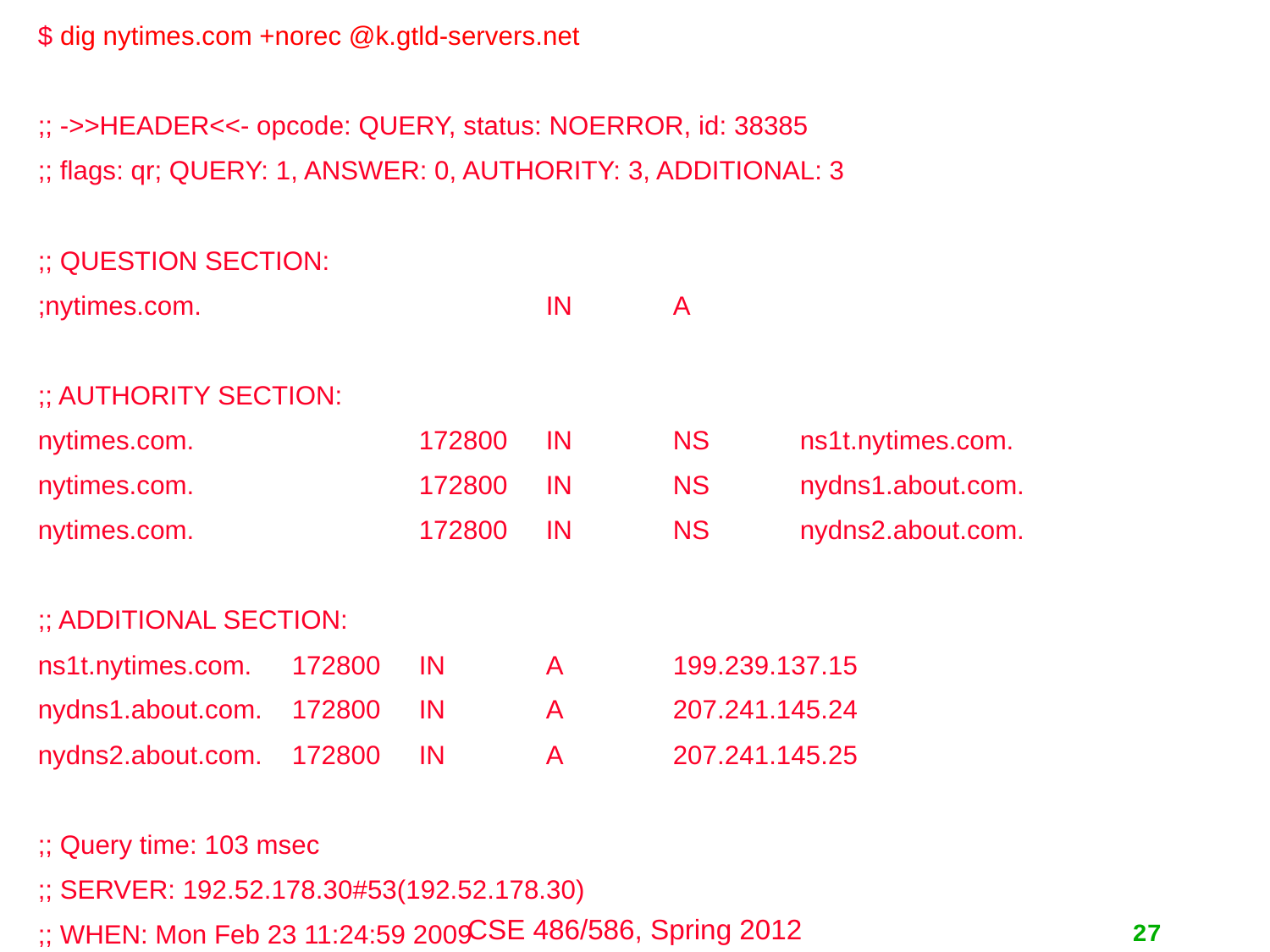

$ dig nytimes.com +norec @k.gtld-servers.net

;; ->>HEADER<<- opcode: QUERY, status: NOERROR, id: 38385
;; flags: qr; QUERY: 1, ANSWER: 0, AUTHORITY: 3, ADDITIONAL: 3

;; QUESTION SECTION:
;nytimes.com.			IN	A

;; AUTHORITY SECTION:
nytimes.com.		172800	IN	NS	ns1t.nytimes.com.
nytimes.com.		172800	IN	NS	nydns1.about.com.
nytimes.com.		172800	IN	NS	nydns2.about.com.

;; ADDITIONAL SECTION:
ns1t.nytimes.com.	172800	IN	A	199.239.137.15
nydns1.about.com.	172800	IN	A	207.241.145.24
nydns2.about.com.	172800	IN	A	207.241.145.25

;; Query time: 103 msec
;; SERVER: 192.52.178.30#53(192.52.178.30)
;; WHEN: Mon Feb 23 11:24:59 2009
;; MSG SIZE  rcvd: 144
27